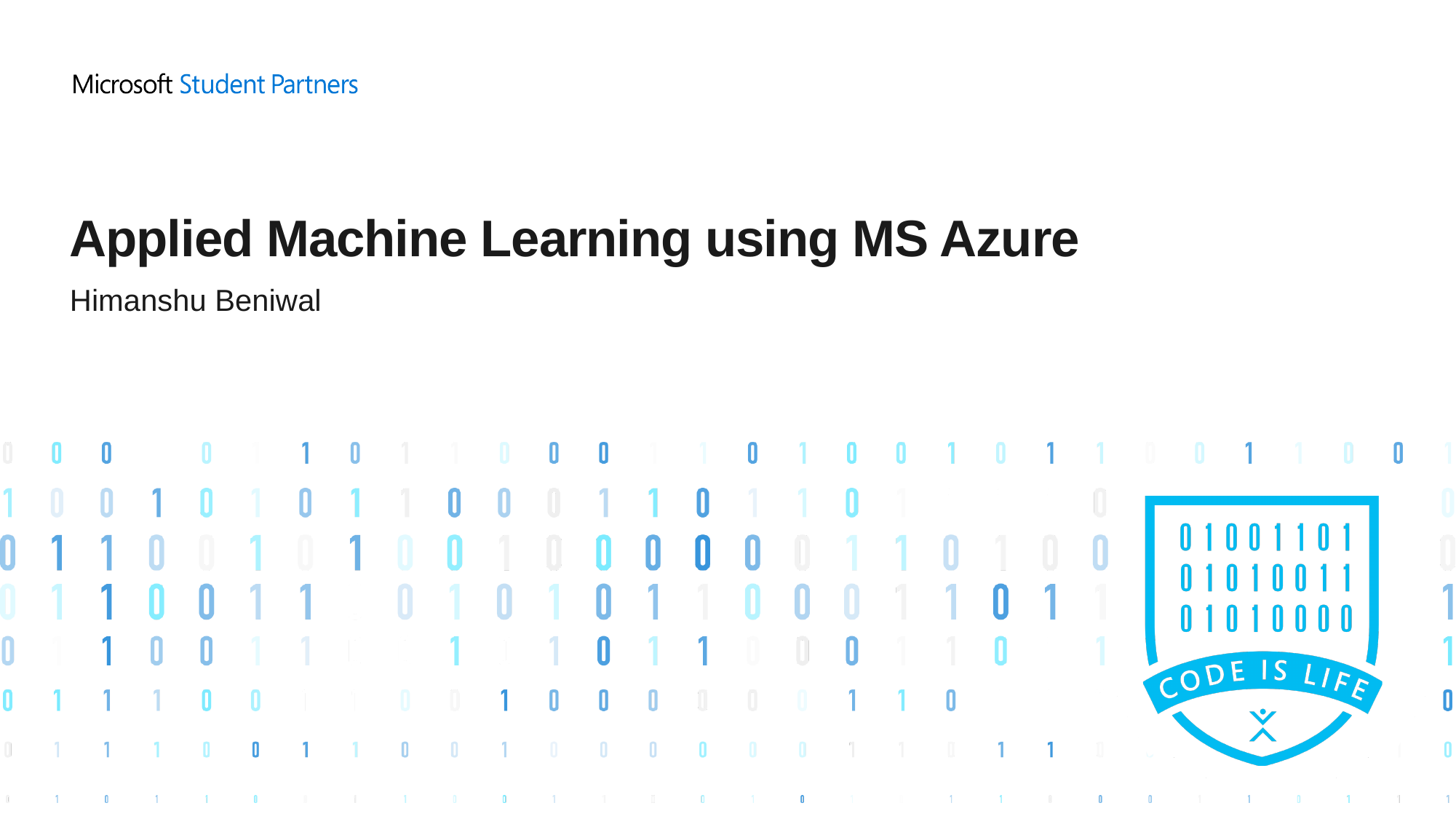

# Applied Machine Learning using MS Azure
Himanshu Beniwal